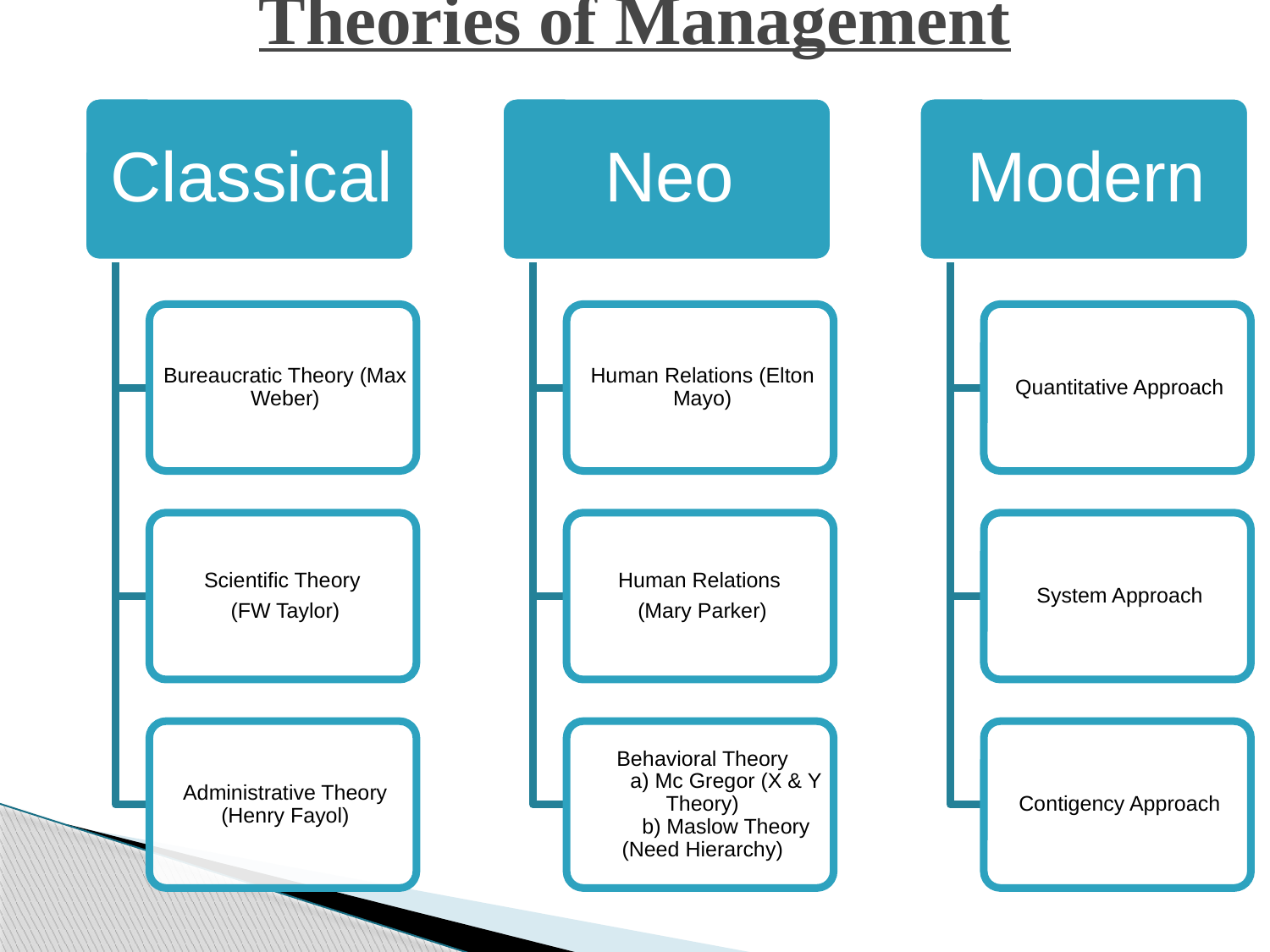

# Theories of Management
Classical
Bureaucratic Theory (Max Weber)
Scientific Theory
(FW Taylor)
Administrative Theory (Henry Fayol)
Neo
Human Relations (Elton Mayo)
Human Relations
(Mary Parker)
Behavioral Theory
        a) Mc Gregor (X & Y Theory)
        b) Maslow Theory (Need Hierarchy)
Modern
Quantitative Approach
System Approach
Contigency Approach